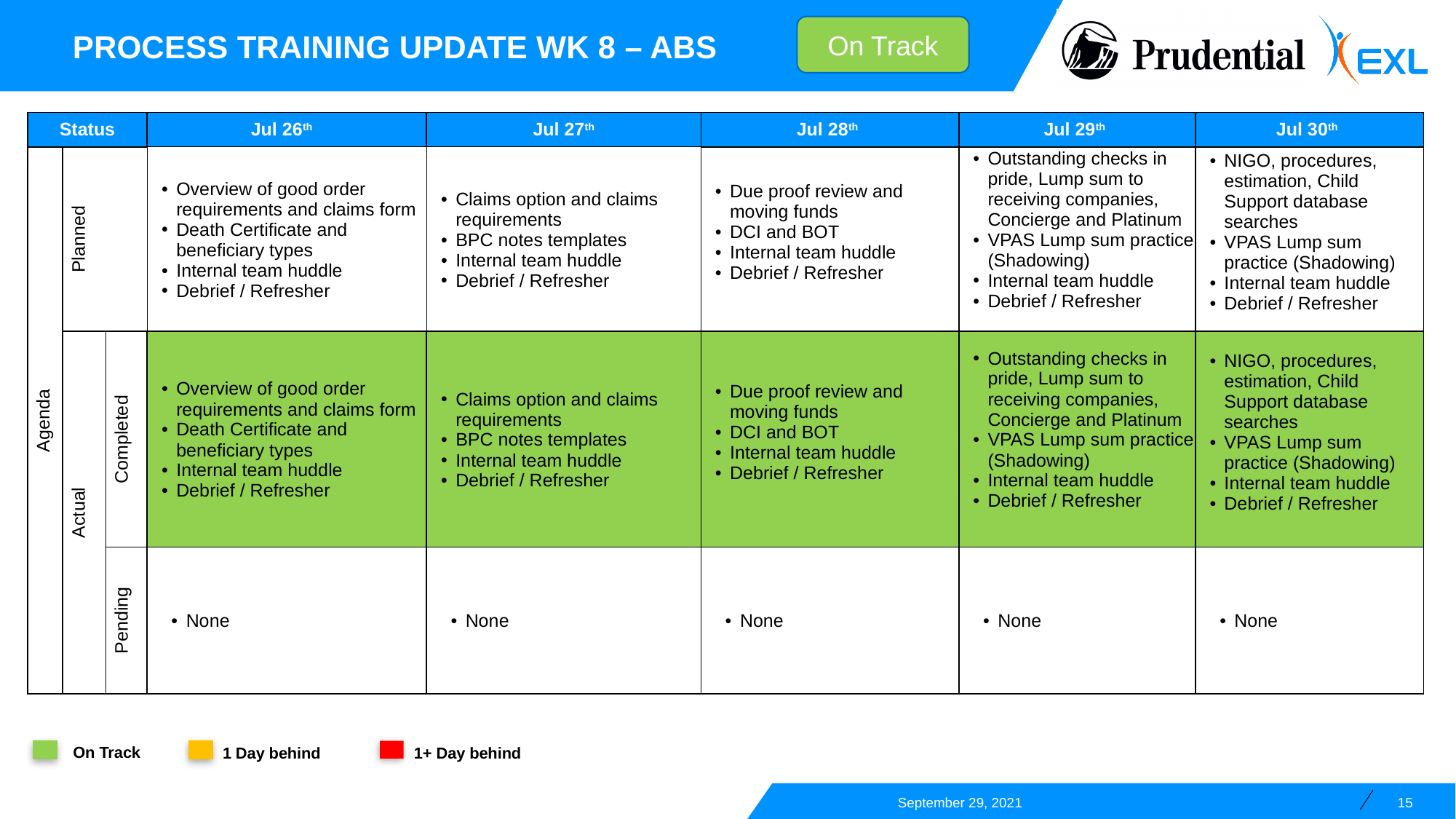

Process training update WK 8 – ABS
On Track
| Status |  |  | Jul 26th | Jul 27th | Jul 28th | Jul 29th | Jul 30th |
| --- | --- | --- | --- | --- | --- | --- | --- |
| Agenda | Planned |  | Overview of good order requirements and claims form Death Certificate and beneficiary types Internal team huddle Debrief / Refresher | Claims option and claims requirements BPC notes templates Internal team huddle Debrief / Refresher | Due proof review and moving funds DCI and BOT Internal team huddle Debrief / Refresher | Outstanding checks in pride, Lump sum to receiving companies, Concierge and Platinum VPAS Lump sum practice (Shadowing) Internal team huddle Debrief / Refresher | NIGO, procedures, estimation, Child Support database searches VPAS Lump sum practice (Shadowing) Internal team huddle Debrief / Refresher |
|  | Actual | Completed | Overview of good order requirements and claims form Death Certificate and beneficiary types Internal team huddle Debrief / Refresher | Claims option and claims requirements BPC notes templates Internal team huddle Debrief / Refresher | Due proof review and moving funds DCI and BOT Internal team huddle Debrief / Refresher | Outstanding checks in pride, Lump sum to receiving companies, Concierge and Platinum VPAS Lump sum practice (Shadowing) Internal team huddle Debrief / Refresher | NIGO, procedures, estimation, Child Support database searches VPAS Lump sum practice (Shadowing) Internal team huddle Debrief / Refresher |
|  |  | Pending | None | None | None | None | None |
On Track
1 Day behind
1+ Day behind